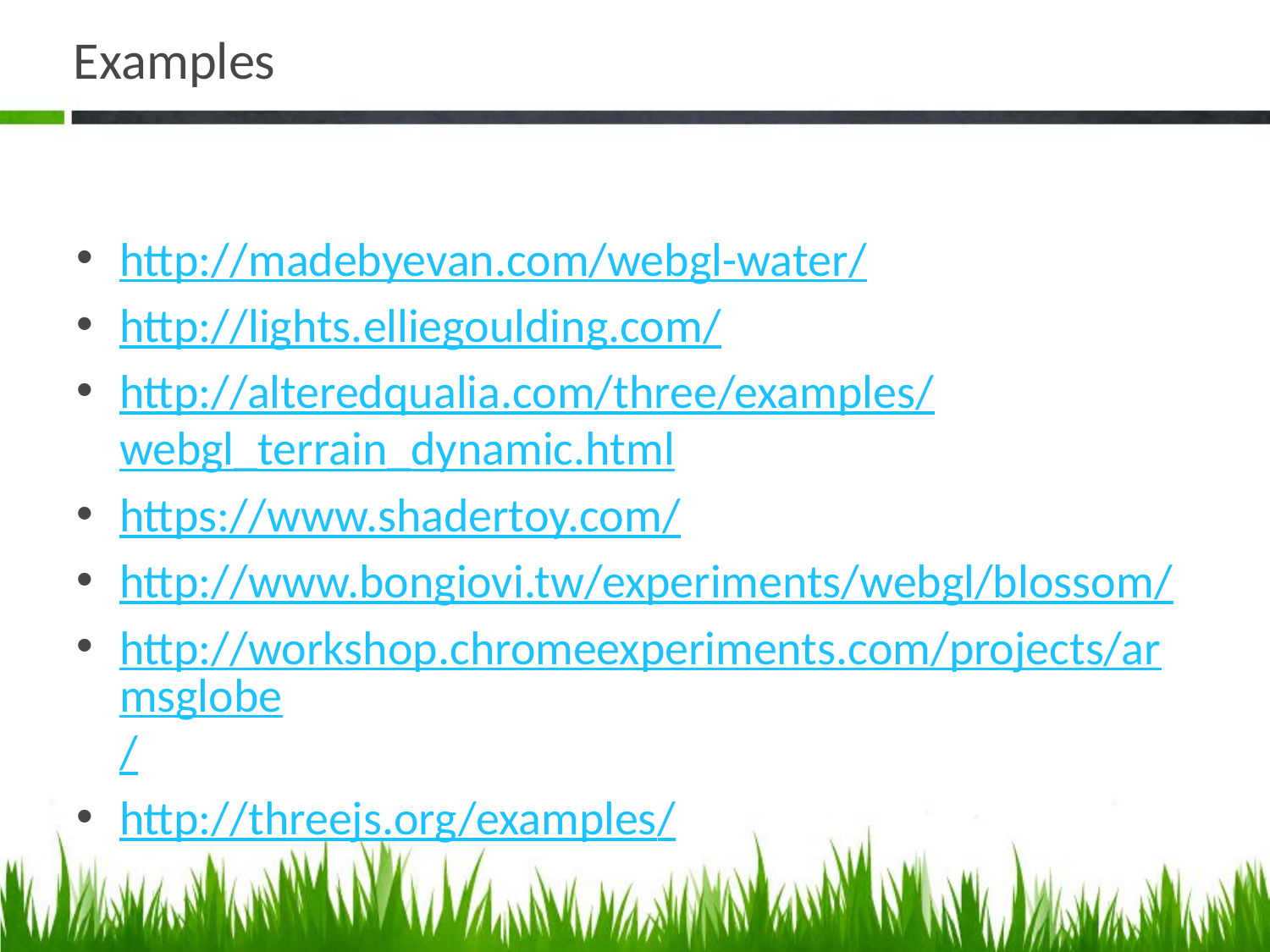

# Examples
http://madebyevan.com/webgl-water/
http://lights.elliegoulding.com/
http://alteredqualia.com/three/examples/webgl_terrain_dynamic.html
https://www.shadertoy.com/
http://www.bongiovi.tw/experiments/webgl/blossom/
http://workshop.chromeexperiments.com/projects/armsglobe/
http://threejs.org/examples/